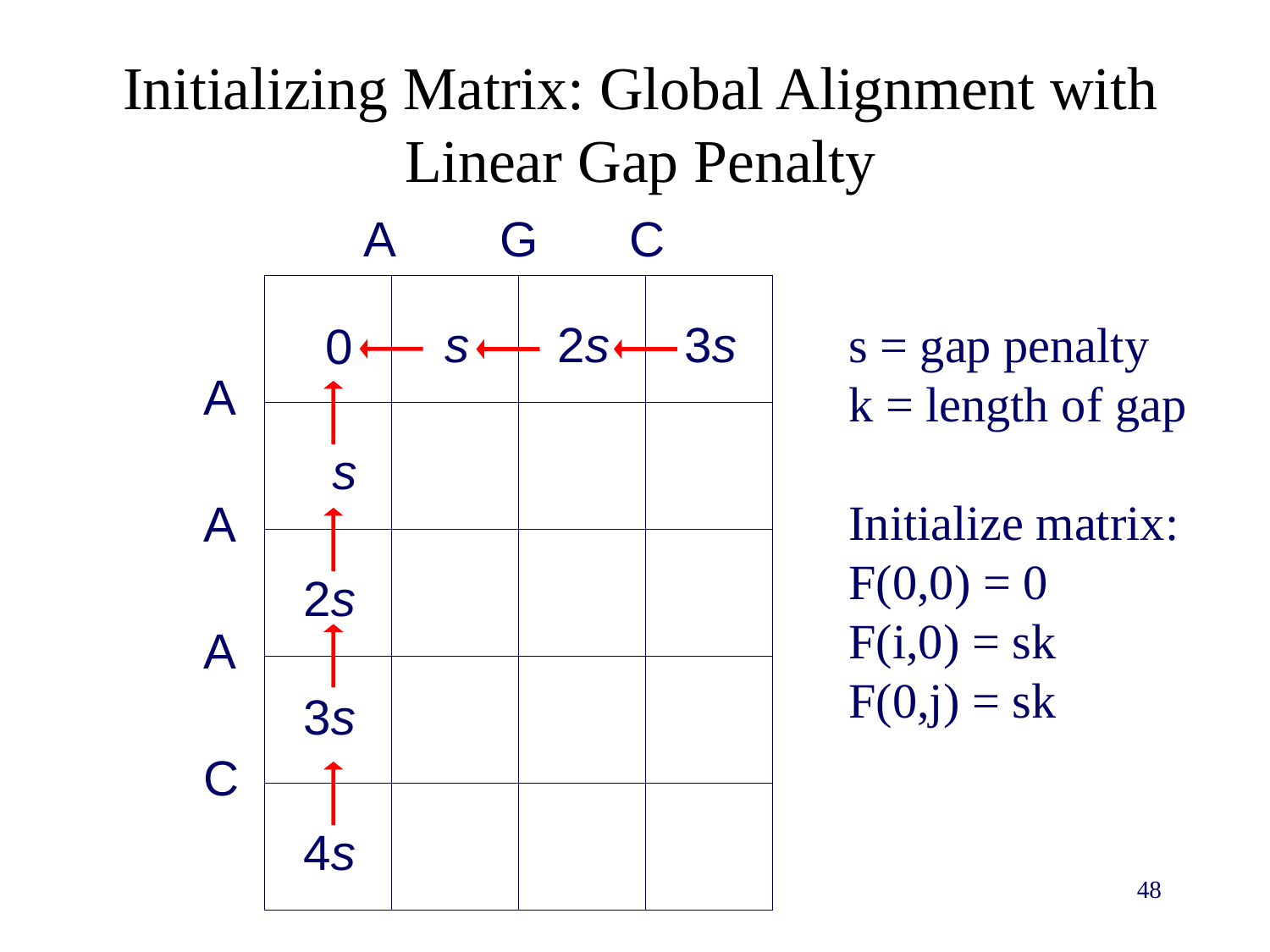

# Initializing Matrix: Global Alignment with Linear Gap Penalty
A
G
C

s
2s
3s
0
A
s
A
2s
A
3s
C
4s

s = gap penalty
k = length of gap

Initialize matrix:
F(0,0) = 0
F(i,0) = sk
F(0,j) = sk
48